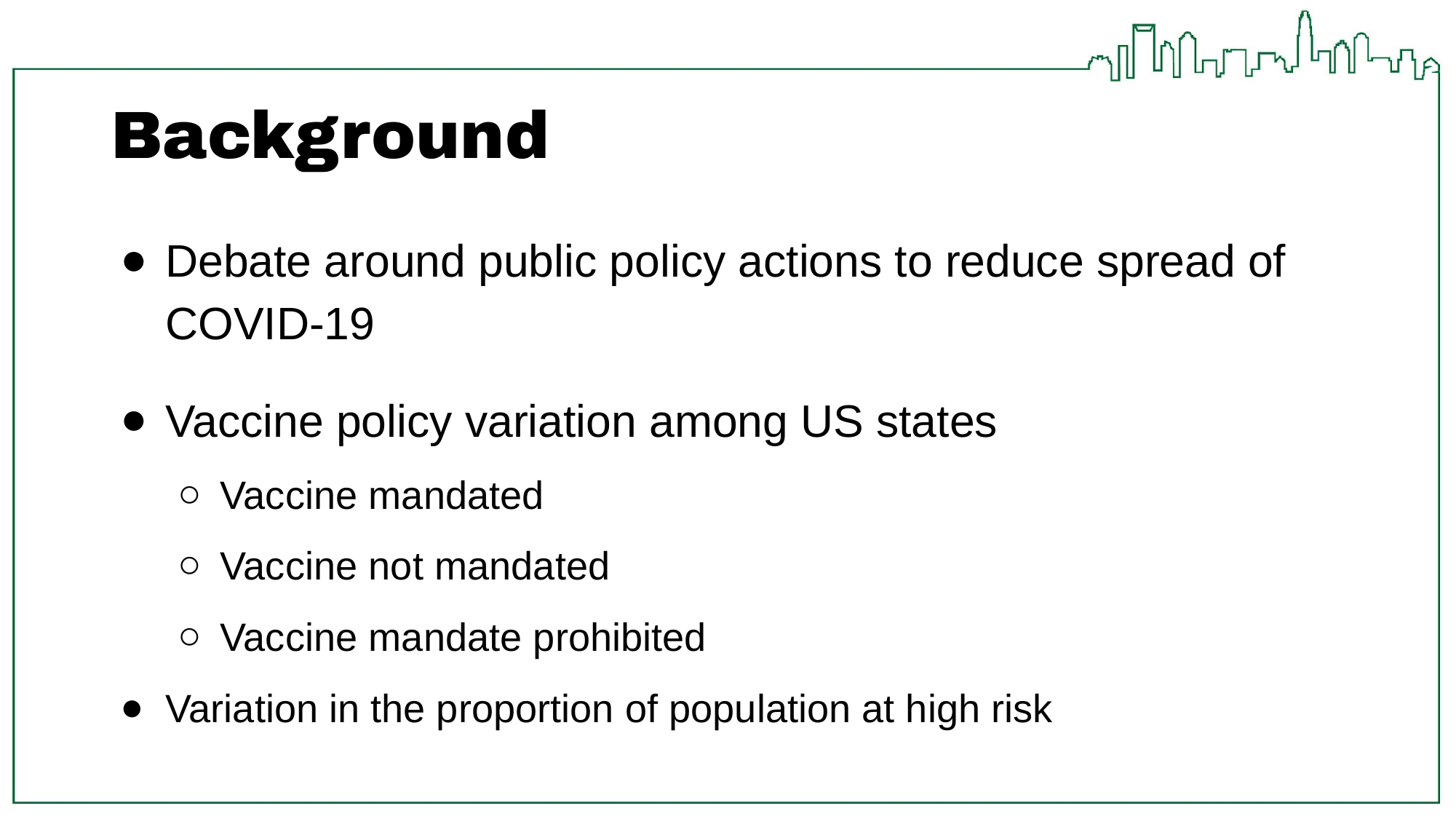

# Background
Debate around public policy actions to reduce spread of COVID-19
Vaccine policy variation among US states
Vaccine mandated
Vaccine not mandated
Vaccine mandate prohibited
Variation in the proportion of population at high risk